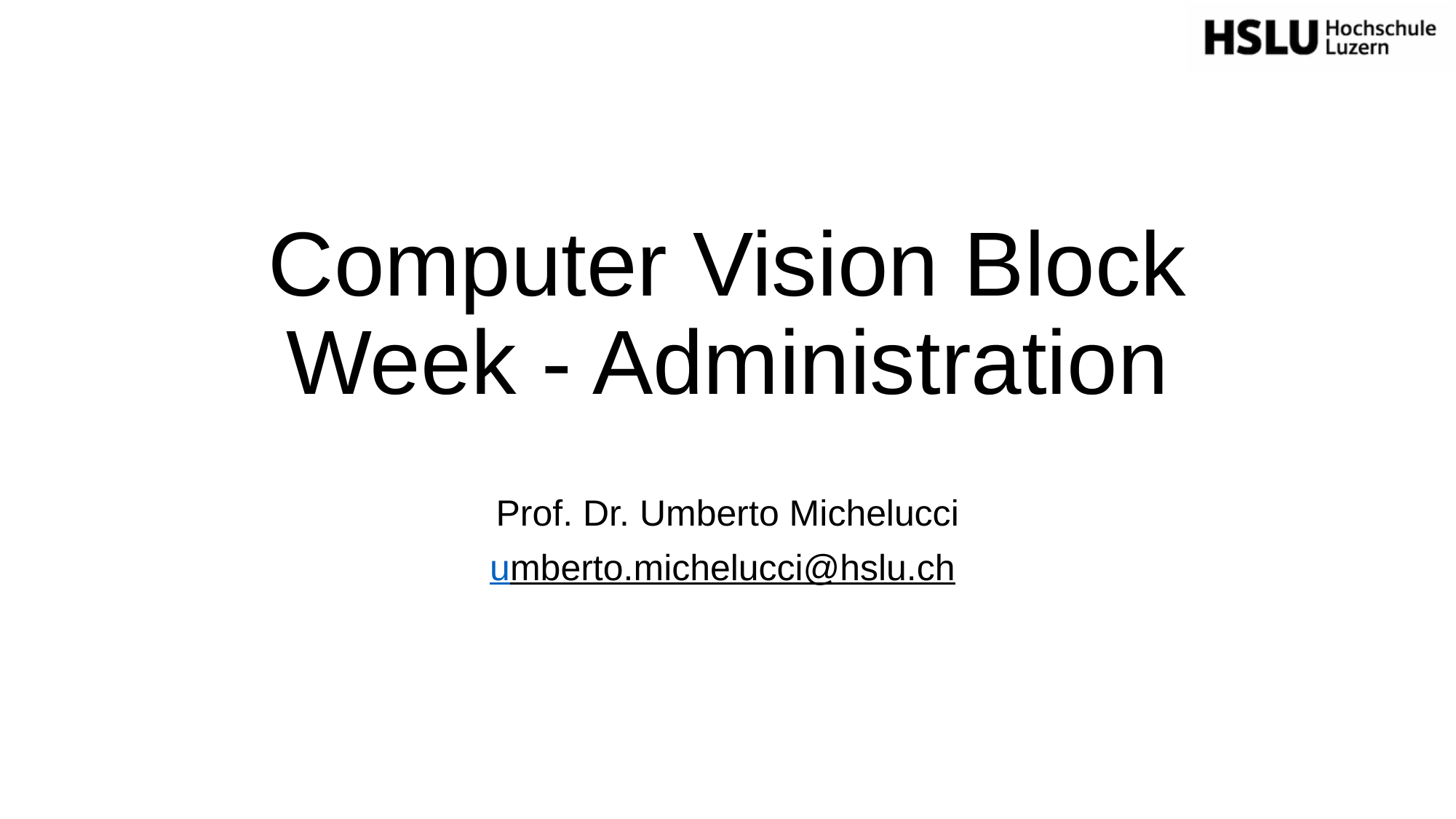

# Computer Vision Block Week - Administration

Prof. Dr. Umberto Michelucci
umberto.michelucci@hslu.ch